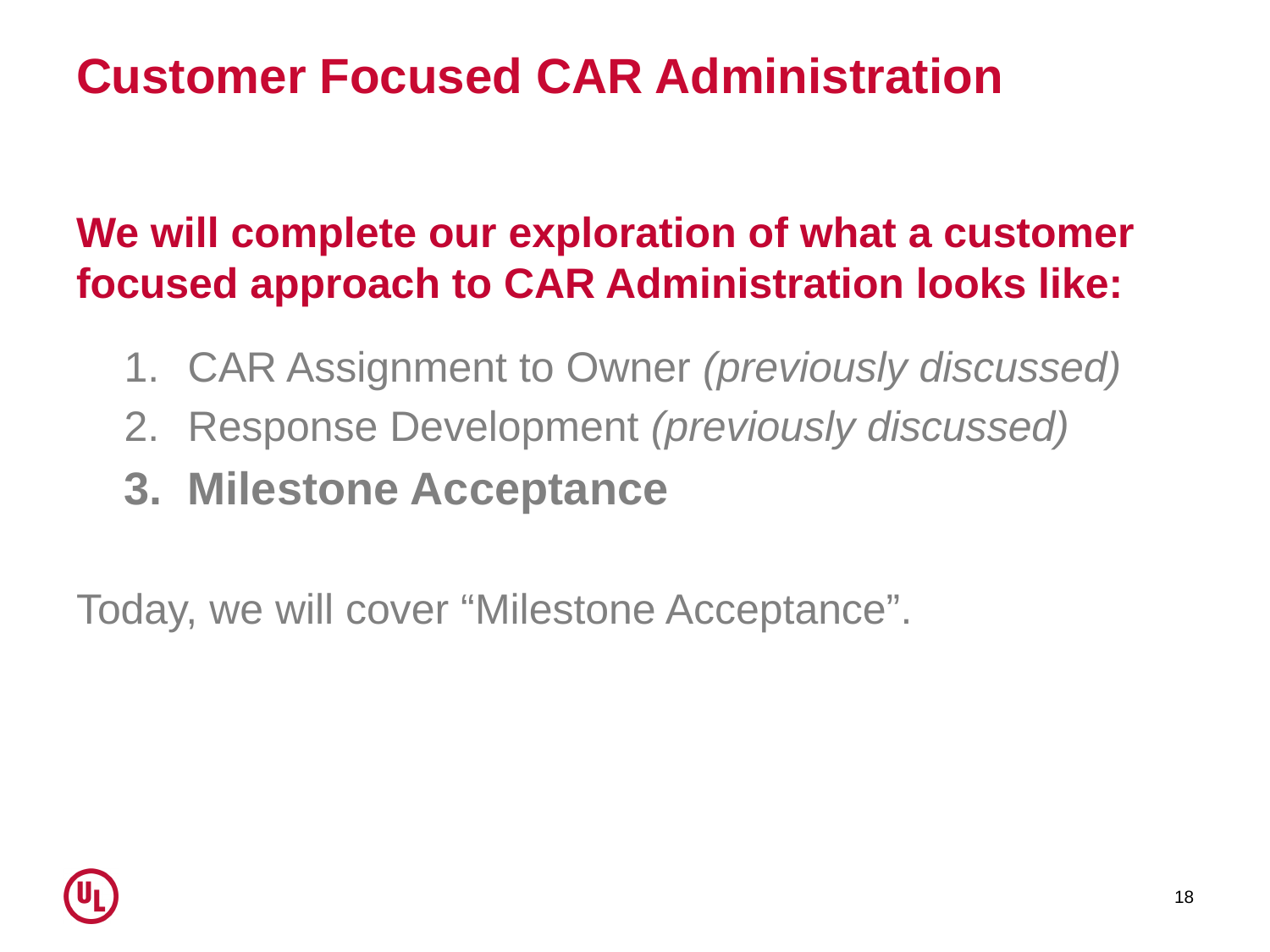

# Customer Focused CAR Administration
We will complete our exploration of what a customer focused approach to CAR Administration looks like:

CAR Assignment to Owner (previously discussed)
Response Development (previously discussed)
Milestone Acceptance

Today, we will cover “Milestone Acceptance”.
18